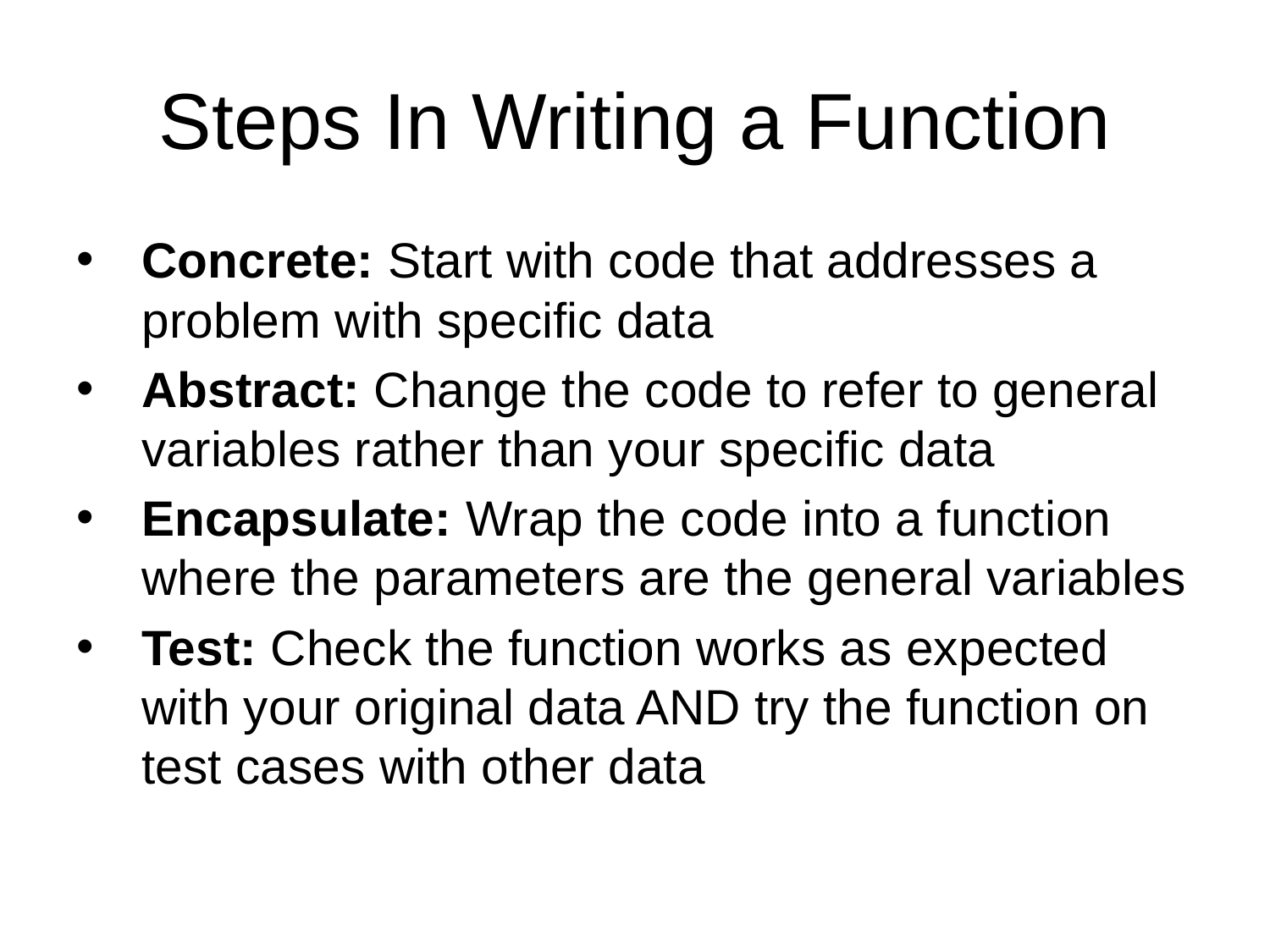

# Steps In Writing a Function
Concrete: Start with code that addresses a problem with specific data
Abstract: Change the code to refer to general variables rather than your specific data
Encapsulate: Wrap the code into a function where the parameters are the general variables
Test: Check the function works as expected with your original data AND try the function on test cases with other data